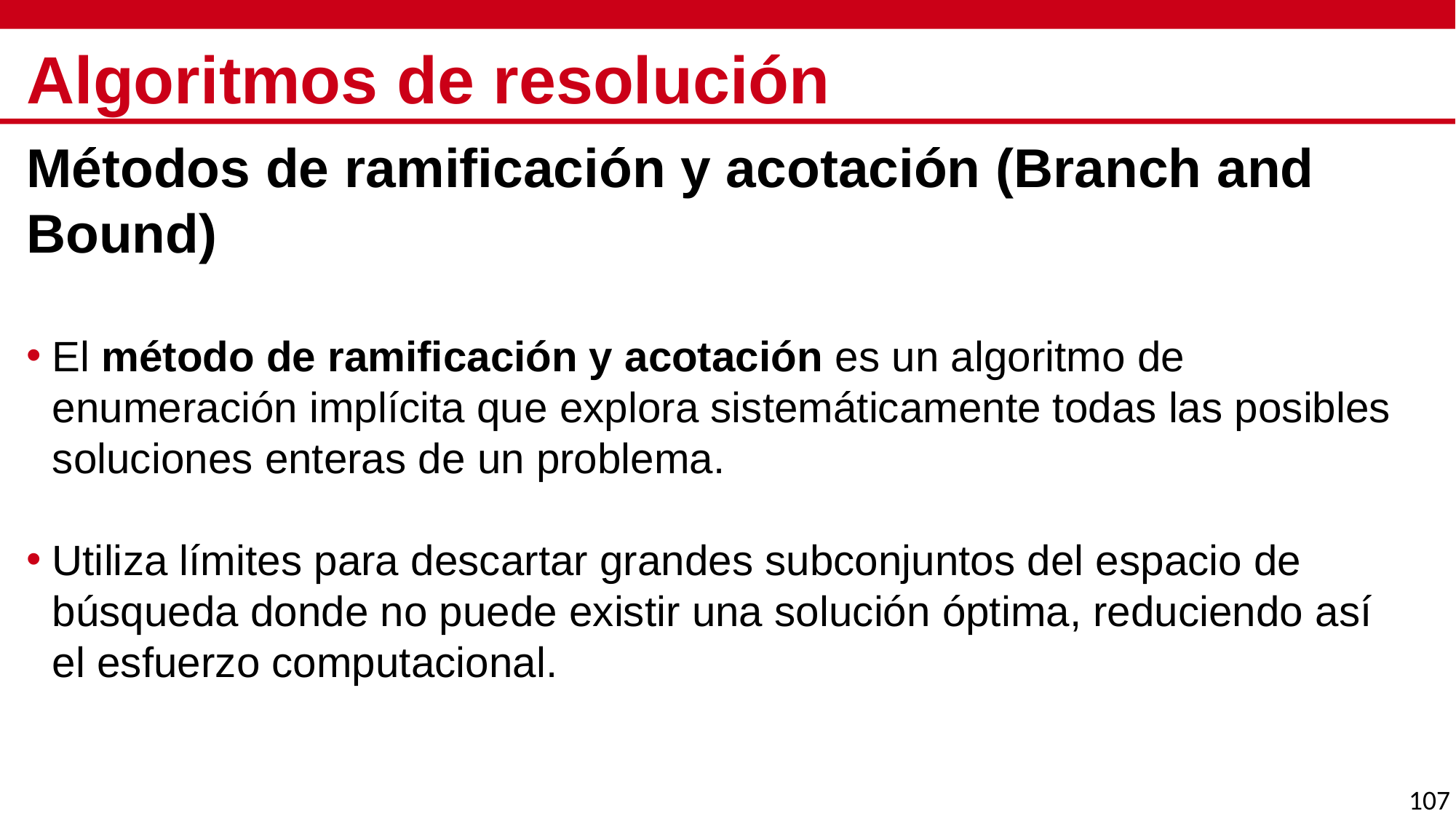

# Algoritmos de resolución
Métodos de ramificación y acotación (Branch and Bound)

El método de ramificación y acotación es un algoritmo de enumeración implícita que explora sistemáticamente todas las posibles soluciones enteras de un problema.

Utiliza límites para descartar grandes subconjuntos del espacio de búsqueda donde no puede existir una solución óptima, reduciendo así el esfuerzo computacional.
107